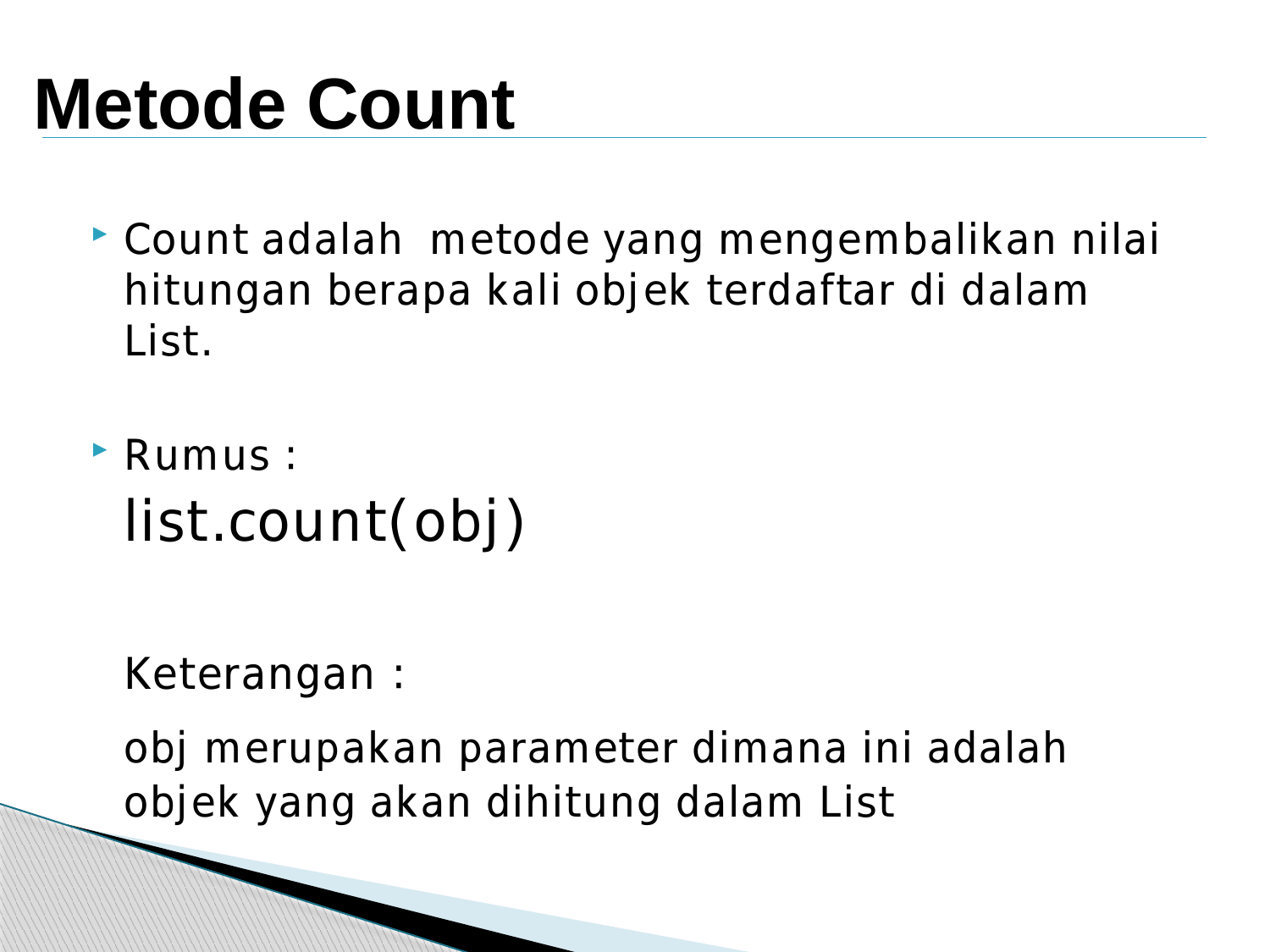

# Metode Count
Count adalah  metode yang mengembalikan nilai hitungan berapa kali objek terdaftar di dalam List.

Rumus :
	list.count(obj)

	Keterangan :
	obj merupakan parameter dimana ini adalah objek yang akan dihitung dalam List